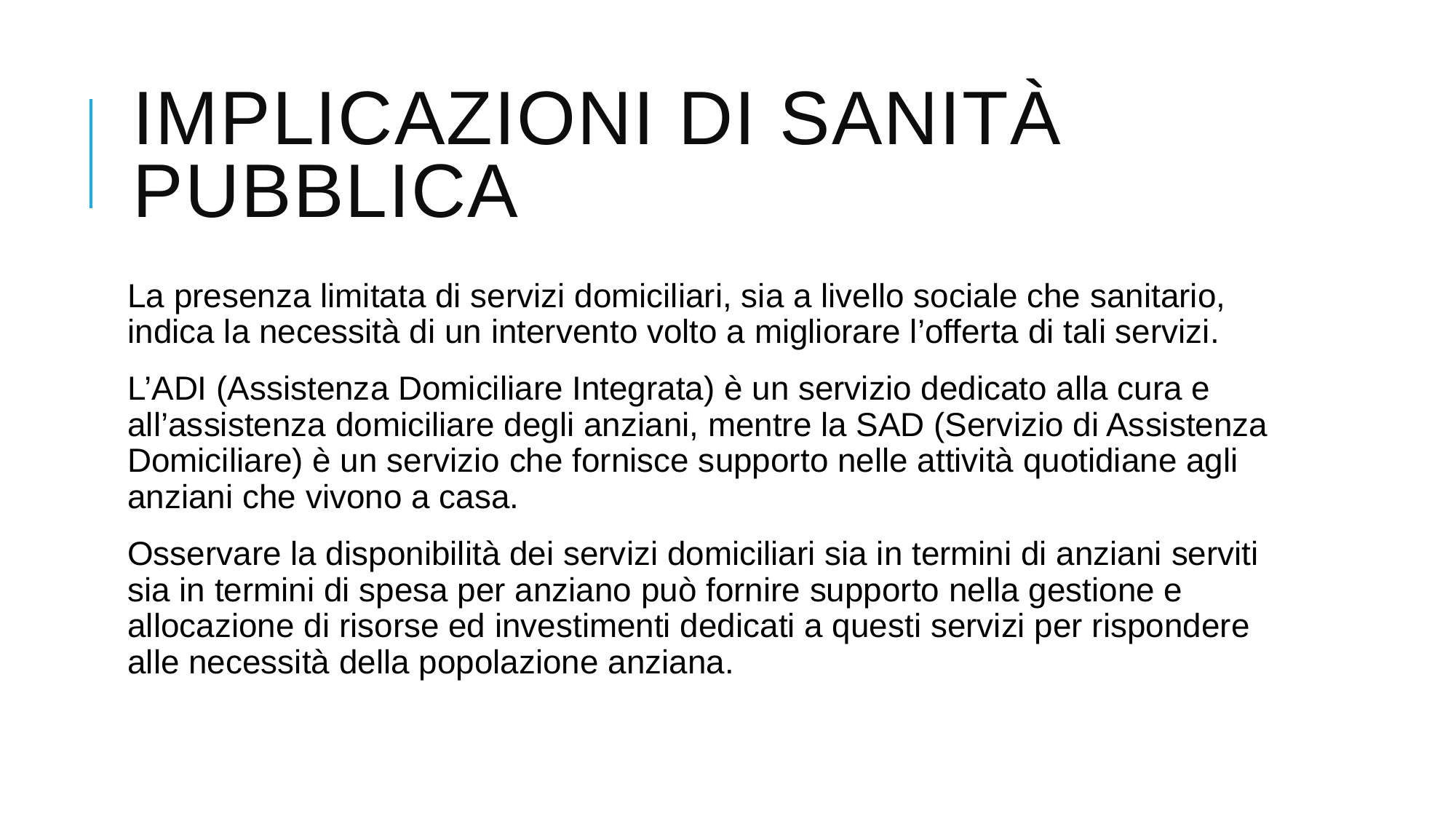

# Implicazioni di sanità pubblica
La presenza limitata di servizi domiciliari, sia a livello sociale che sanitario, indica la necessità di un intervento volto a migliorare l’offerta di tali servizi.
L’ADI (Assistenza Domiciliare Integrata) è un servizio dedicato alla cura e all’assistenza domiciliare degli anziani, mentre la SAD (Servizio di Assistenza Domiciliare) è un servizio che fornisce supporto nelle attività quotidiane agli anziani che vivono a casa.
Osservare la disponibilità dei servizi domiciliari sia in termini di anziani serviti sia in termini di spesa per anziano può fornire supporto nella gestione e allocazione di risorse ed investimenti dedicati a questi servizi per rispondere alle necessità della popolazione anziana.